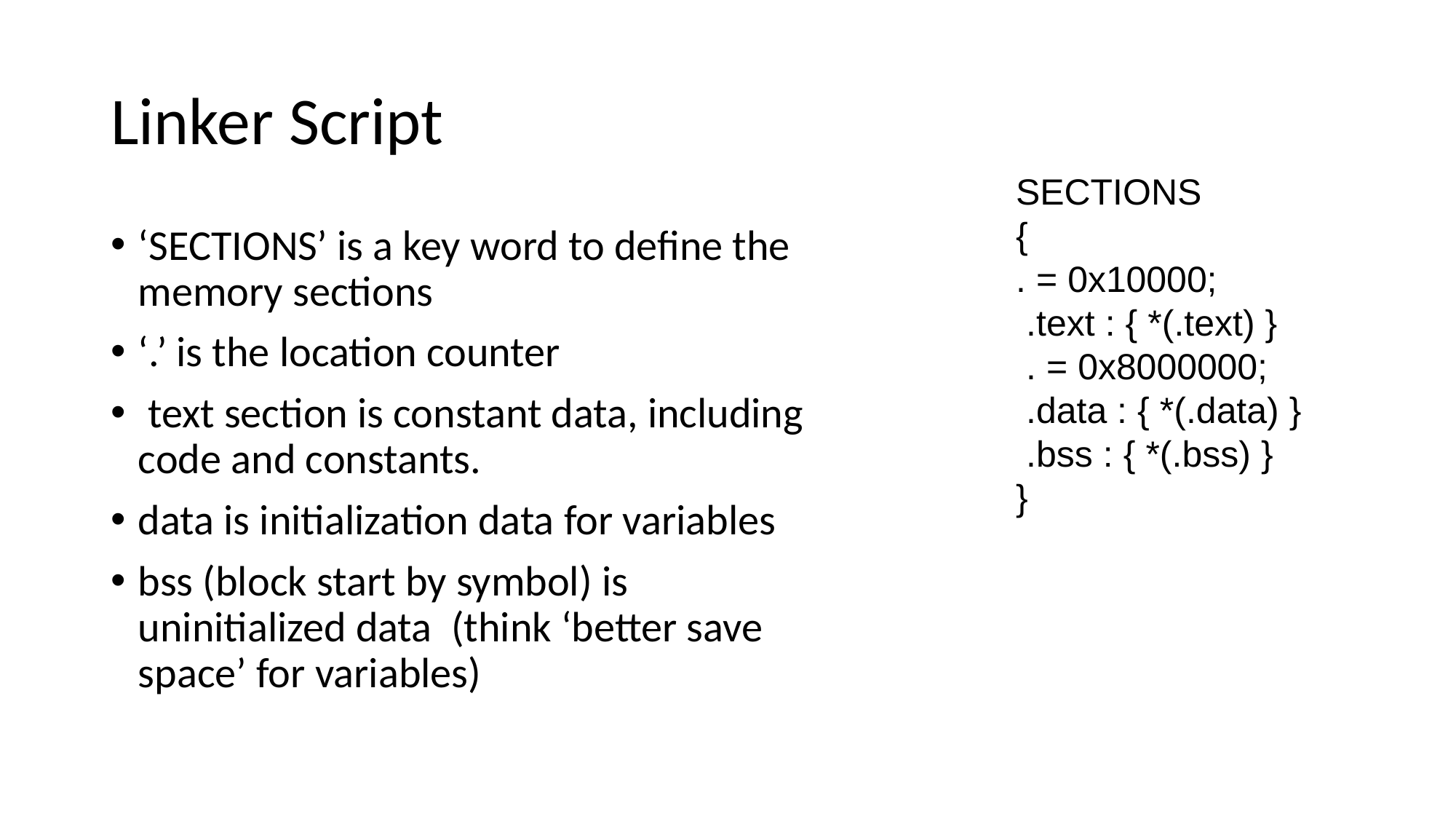

# Linker Script
SECTIONS
{
. = 0x10000;
 .text : { *(.text) }
 . = 0x8000000;
 .data : { *(.data) }
 .bss : { *(.bss) }
}
‘SECTIONS’ is a key word to define the memory sections
‘.’ is the location counter
 text section is constant data, including code and constants.
data is initialization data for variables
bss (block start by symbol) is uninitialized data  (think ‘better save space’ for variables)